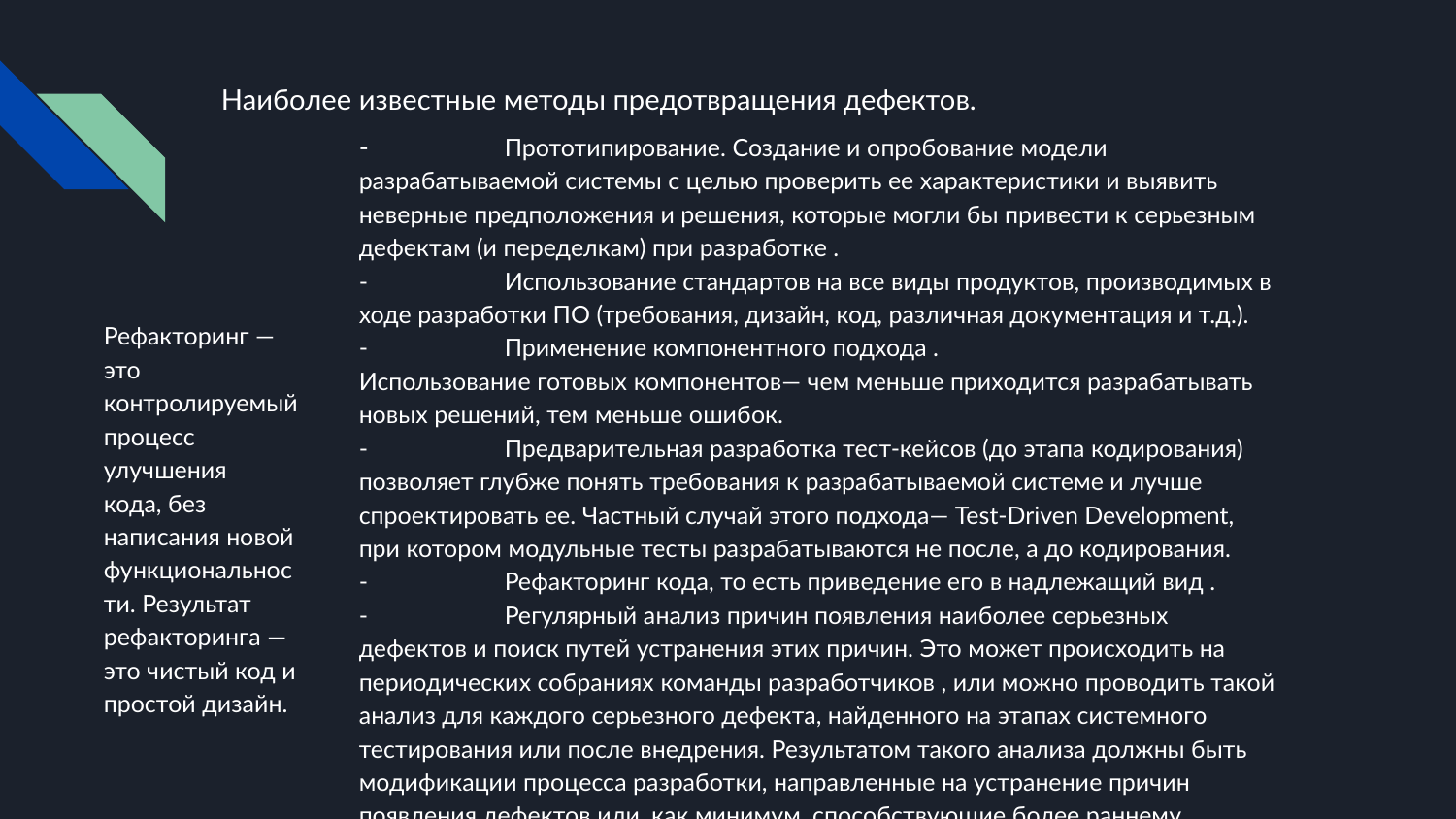

# Наиболее известные методы предотвращения дефектов.
-	Прототипирование. Создание и опробование модели разрабатываемой системы с целью проверить ее характеристики и выявить неверные предположения и решения, которые могли бы привести к серьезным дефектам (и переделкам) при разработке .
-	Использование стандартов на все виды продуктов, производимых в ходе разработки ПО (требования, дизайн, код, различная документация и т.д.).
-	Применение компонентного подхода .
Использование готовых компонентов— чем меньше приходится разрабатывать новых решений, тем меньше ошибок.
- 	Предварительная разработка тест-кейсов (до этапа кодирования) позволяет глубже понять требования к разрабатываемой системе и лучше спроектировать ее. Частный случай этого подхода— Test-Driven Development, при котором модульные тесты разрабатываются не после, а до кодирования.
-	Рефакторинг кода, то есть приведение его в надлежащий вид .
-	Регулярный анализ причин появления наиболее серьезных дефектов и поиск путей устранения этих причин. Это может происходить на периодических собраниях команды разработчиков , или можно проводить такой анализ для каждого серьезного дефекта, найденного на этапах системного тестирования или после внедрения. Результатом такого анализа должны быть модификации процесса разработки, направленные на устранение причин появления дефектов или, как минимум, способствующие более раннему обнаружению подобных дефектов.

Рефакторинг — это контролируемый процесс улучшения
кода, без написания новой функциональности. Результат
рефакторинга — это чистый код и простой дизайн.